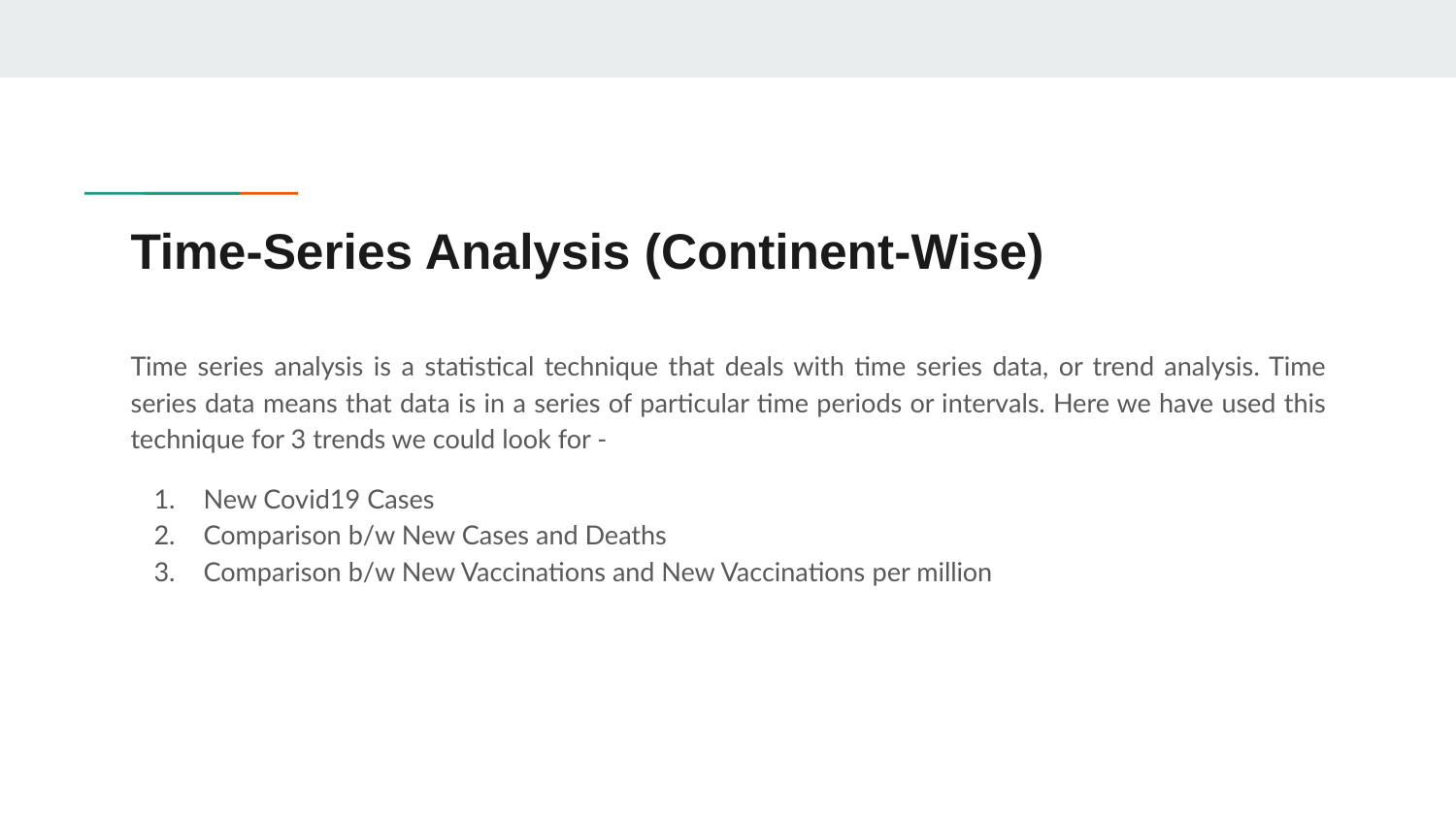

# Time-Series Analysis (Continent-Wise)
Time series analysis is a statistical technique that deals with time series data, or trend analysis. Time series data means that data is in a series of particular time periods or intervals. Here we have used this technique for 3 trends we could look for -
New Covid19 Cases
Comparison b/w New Cases and Deaths
Comparison b/w New Vaccinations and New Vaccinations per million